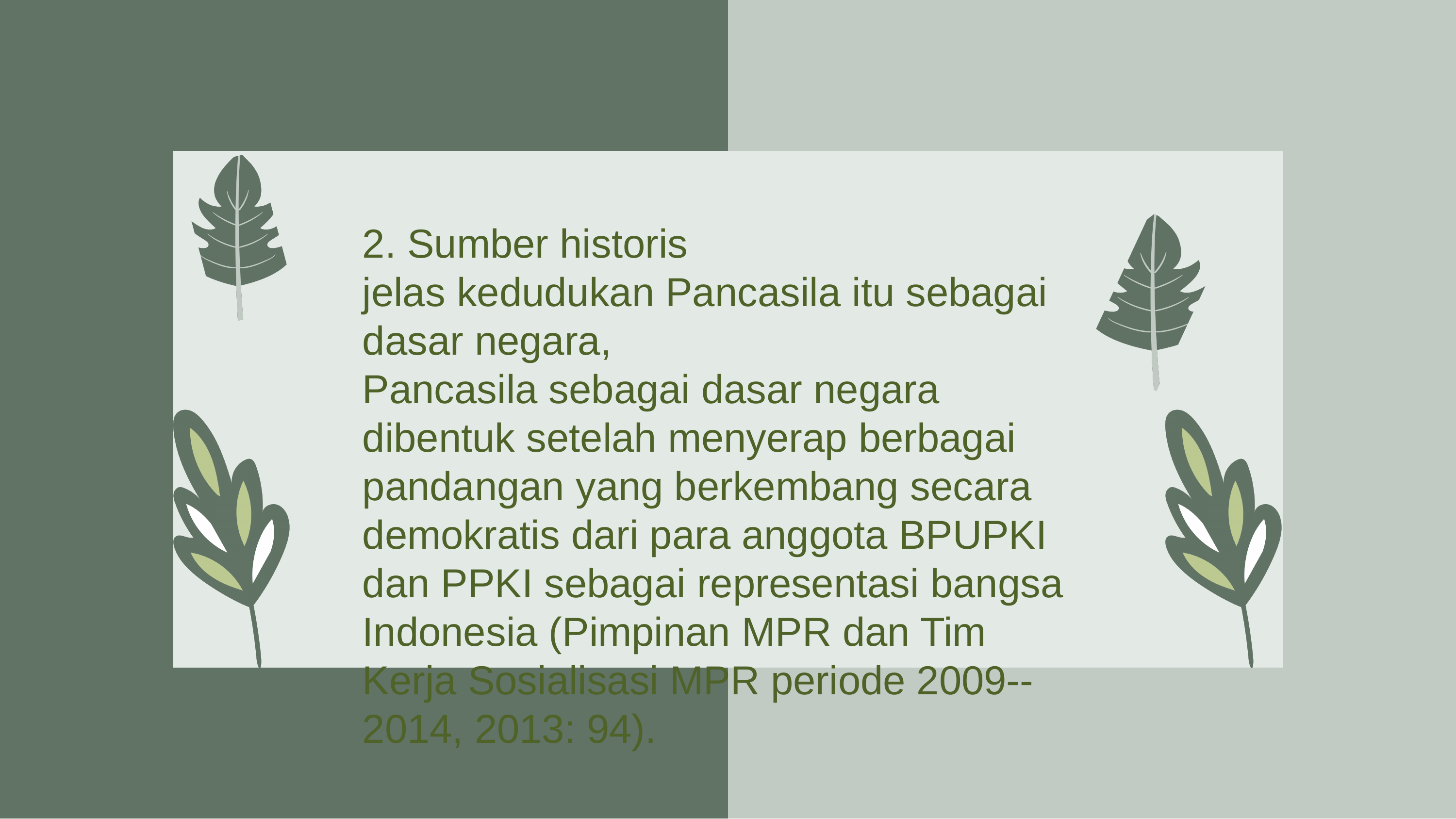

2. Sumber historis
jelas kedudukan Pancasila itu sebagai dasar negara,
Pancasila sebagai dasar negara dibentuk setelah menyerap berbagai pandangan yang berkembang secara demokratis dari para anggota BPUPKI dan PPKI sebagai representasi bangsa Indonesia (Pimpinan MPR dan Tim Kerja Sosialisasi MPR periode 2009--2014, 2013: 94).